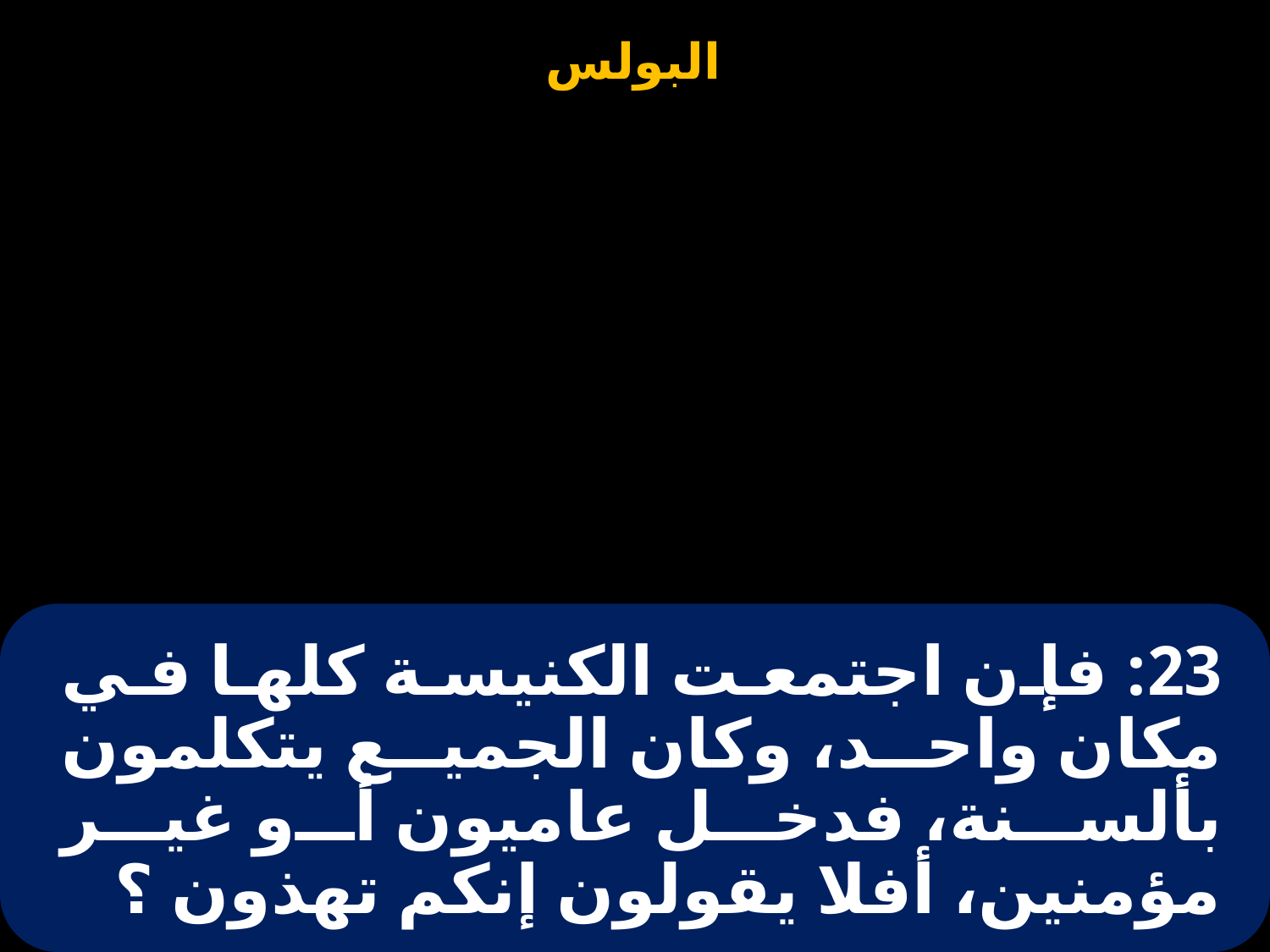

# 23: فإن اجتمعت الكنيسة كلها في مكان واحد، وكان الجميع يتكلمون بألسنة، فدخل عاميون أو غير مؤمنين، أفلا يقولون إنكم تهذون ؟